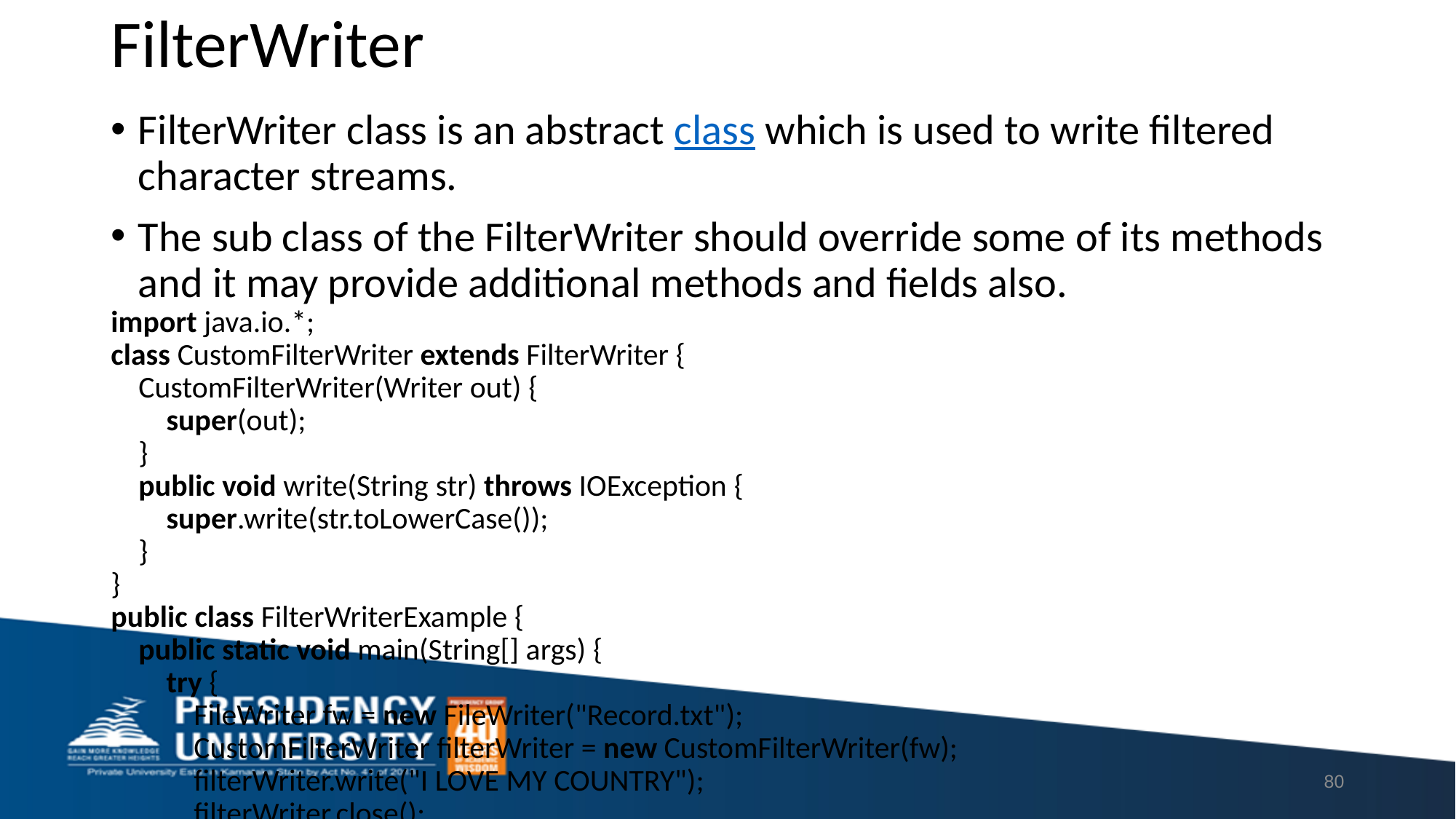

# FilterWriter
FilterWriter class is an abstract class which is used to write filtered character streams.
The sub class of the FilterWriter should override some of its methods and it may provide additional methods and fields also.
import java.io.*;
class CustomFilterWriter extends FilterWriter {
    CustomFilterWriter(Writer out) {
        super(out);
    }
    public void write(String str) throws IOException {
        super.write(str.toLowerCase());
    }
}
public class FilterWriterExample {
    public static void main(String[] args) {
        try {
            FileWriter fw = new FileWriter("Record.txt");
            CustomFilterWriter filterWriter = new CustomFilterWriter(fw);
            filterWriter.write("I LOVE MY COUNTRY");
            filterWriter.close();
            FileReader fr = new FileReader("record.txt");
            BufferedReader bufferedReader = new BufferedReader(fr);
            int k;
            while ((k = bufferedReader.read()) != -1) {
                System.out.print((char) k);
            }
            bufferedReader.close();
        } catch (IOException e) {
            e.printStackTrace();
        }
    }
}

80